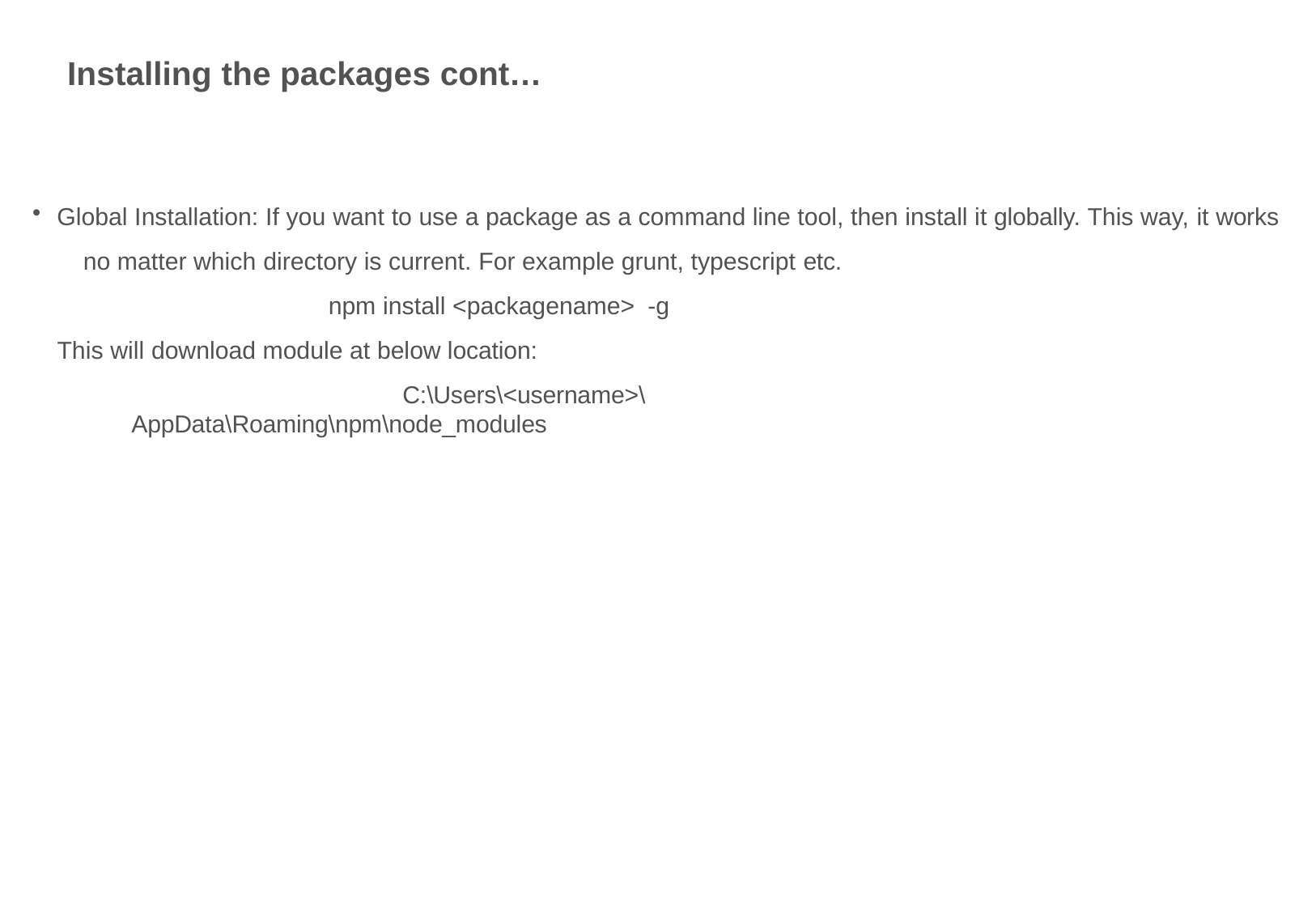

# Installing the packages cont…
Global Installation: If you want to use a package as a command line tool, then install it globally. This way, it works 	no matter which directory is current. For example grunt, typescript etc.
npm install <packagename> -g This will download module at below location:
C:\Users\<username>\AppData\Roaming\npm\node_modules